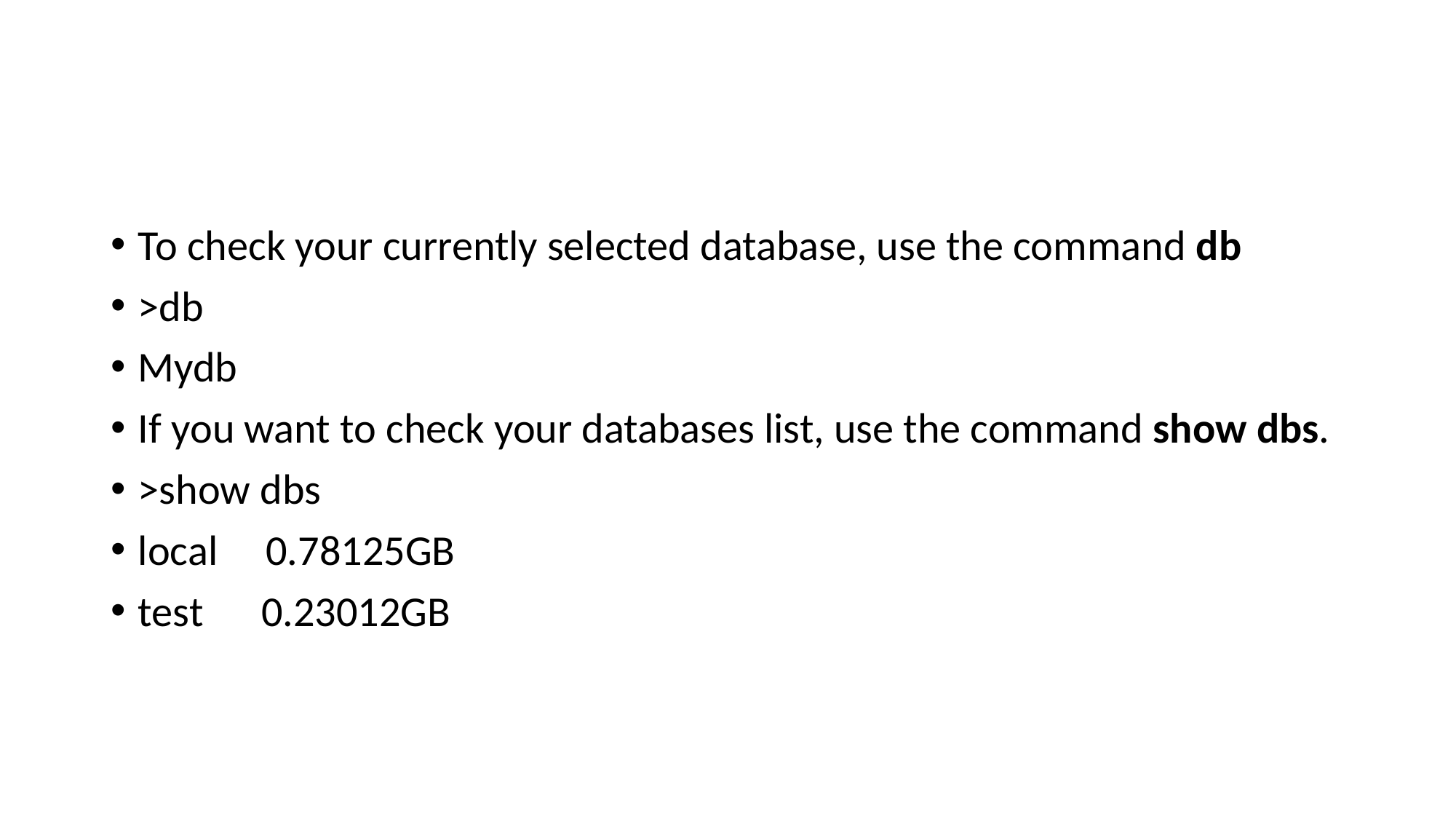

#
To check your currently selected database, use the command db
>db
Mydb
If you want to check your databases list, use the command show dbs.
>show dbs
local     0.78125GB
test      0.23012GB